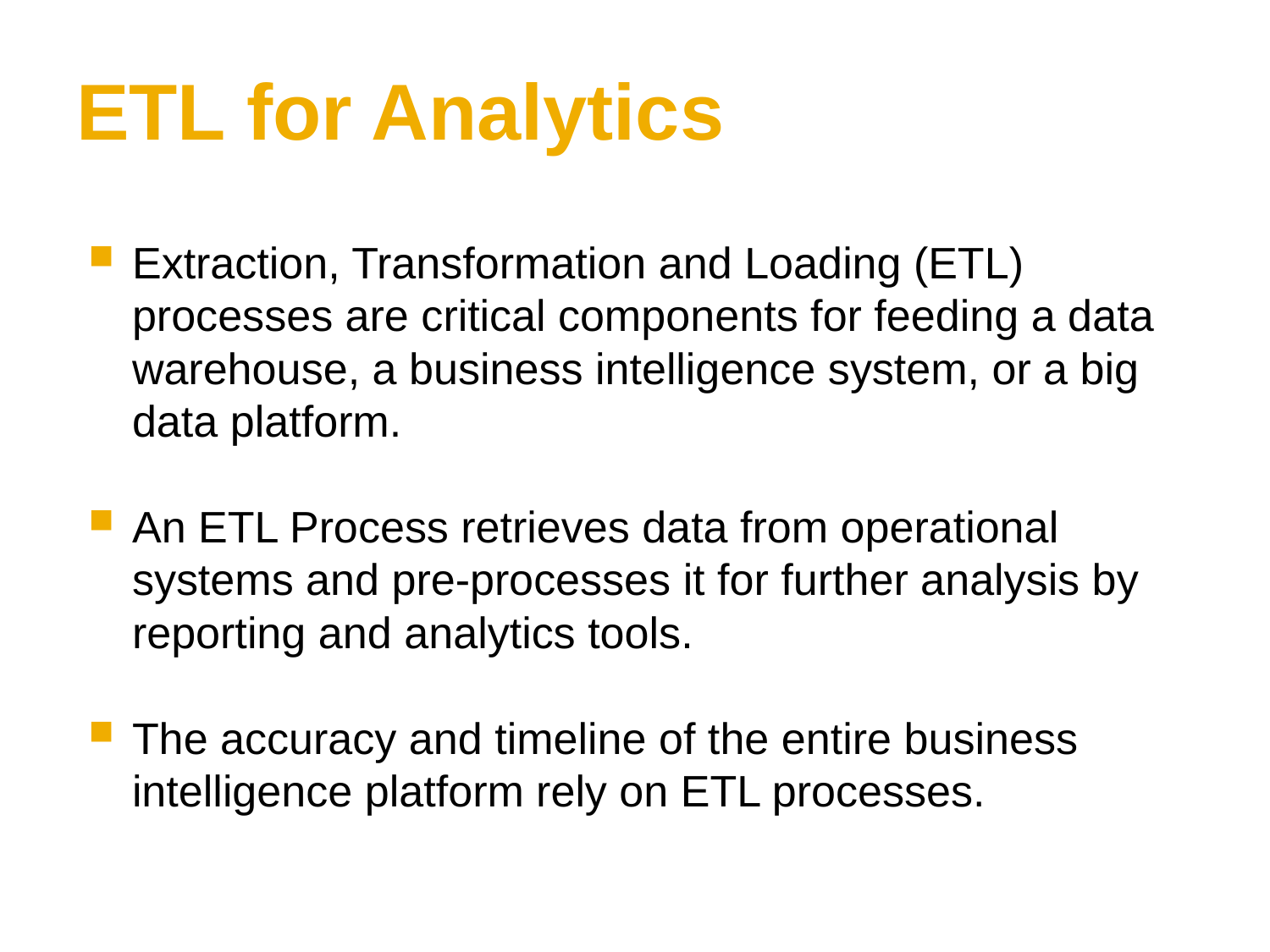

# ETL for Analytics
Extraction, Transformation and Loading (ETL) processes are critical components for feeding a data warehouse, a business intelligence system, or a big data platform.

An ETL Process retrieves data from operational systems and pre-processes it for further analysis by reporting and analytics tools.

The accuracy and timeline of the entire business intelligence platform rely on ETL processes.